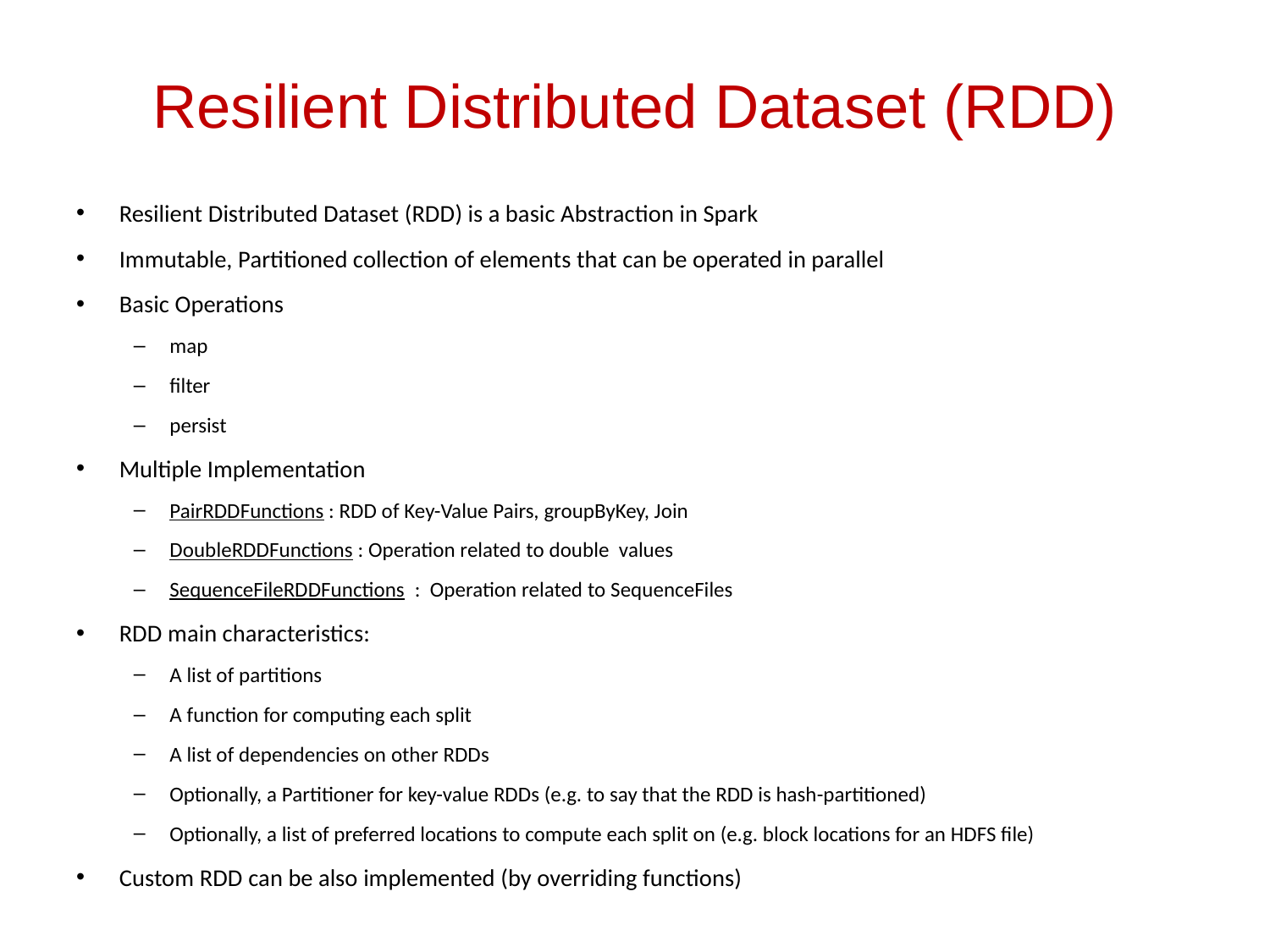

# Resilient Distributed Dataset (RDD)
Resilient Distributed Dataset (RDD) is a basic Abstraction in Spark
Immutable, Partitioned collection of elements that can be operated in parallel
Basic Operations
map
filter
persist
Multiple Implementation
PairRDDFunctions : RDD of Key-Value Pairs, groupByKey, Join
DoubleRDDFunctions : Operation related to double  values
SequenceFileRDDFunctions  :  Operation related to SequenceFiles
RDD main characteristics:
A list of partitions
A function for computing each split
A list of dependencies on other RDDs
Optionally, a Partitioner for key-value RDDs (e.g. to say that the RDD is hash-partitioned)
Optionally, a list of preferred locations to compute each split on (e.g. block locations for an HDFS file)
Custom RDD can be also implemented (by overriding functions)